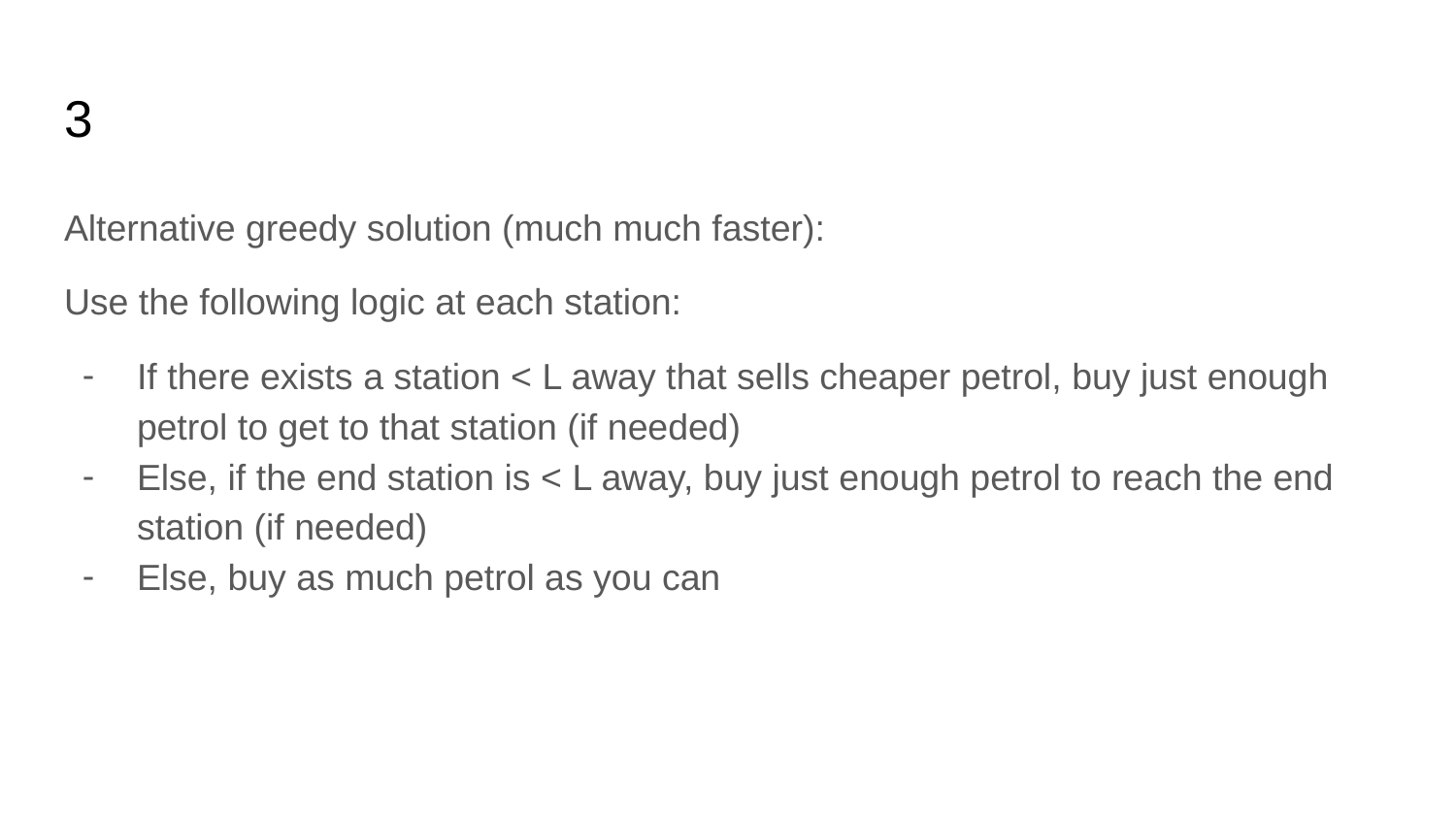

# 3
Alternative greedy solution (much much faster):
Use the following logic at each station:
If there exists a station < L away that sells cheaper petrol, buy just enough petrol to get to that station (if needed)
Else, if the end station is < L away, buy just enough petrol to reach the end station (if needed)
Else, buy as much petrol as you can